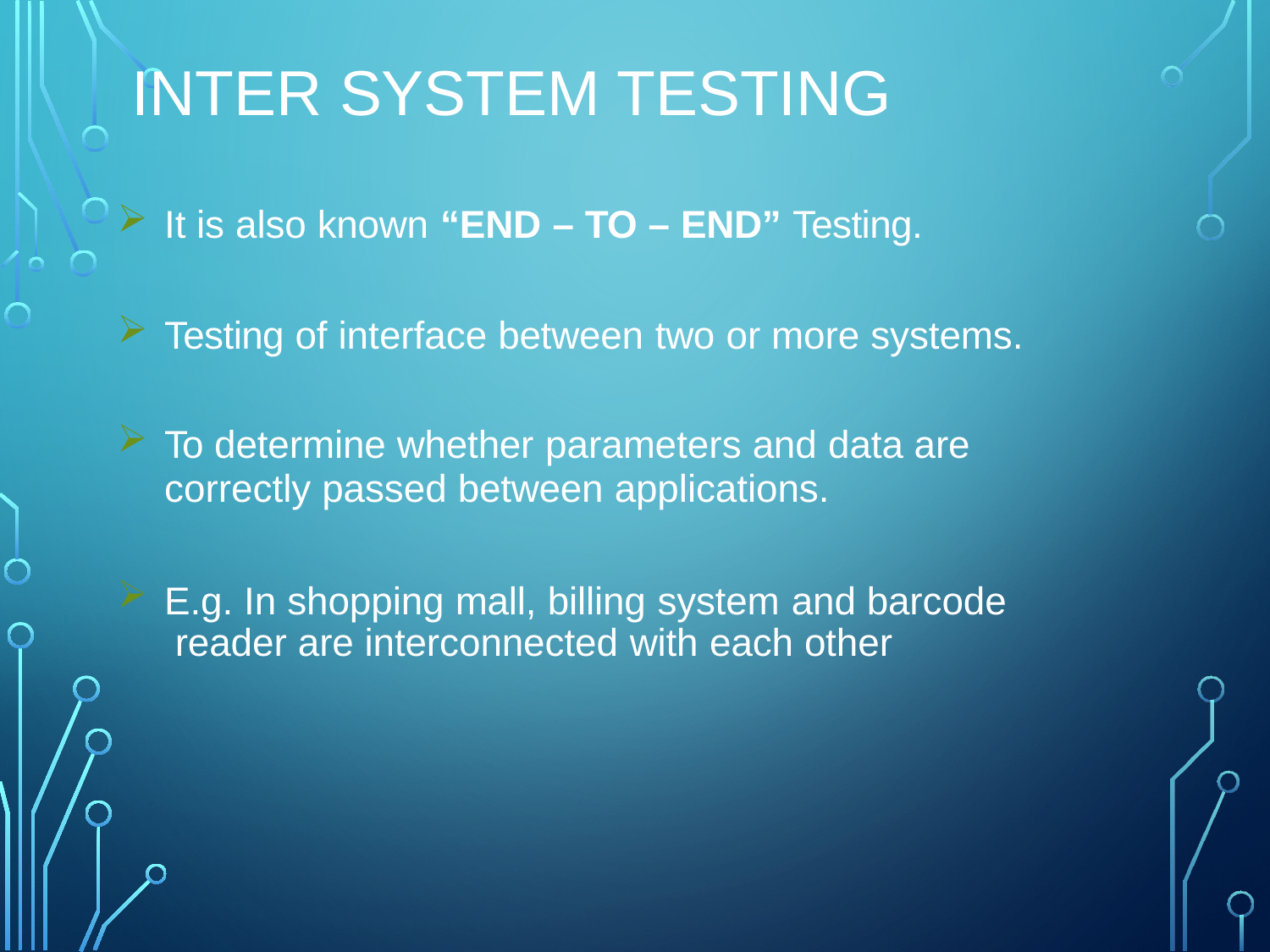

# Inter system testing
It is also known “END – TO – END” Testing.

Testing of interface between two or more systems.

To determine whether parameters and data are
correctly passed between applications.

E.g. In shopping mall, billing system and barcode  reader are interconnected with each other